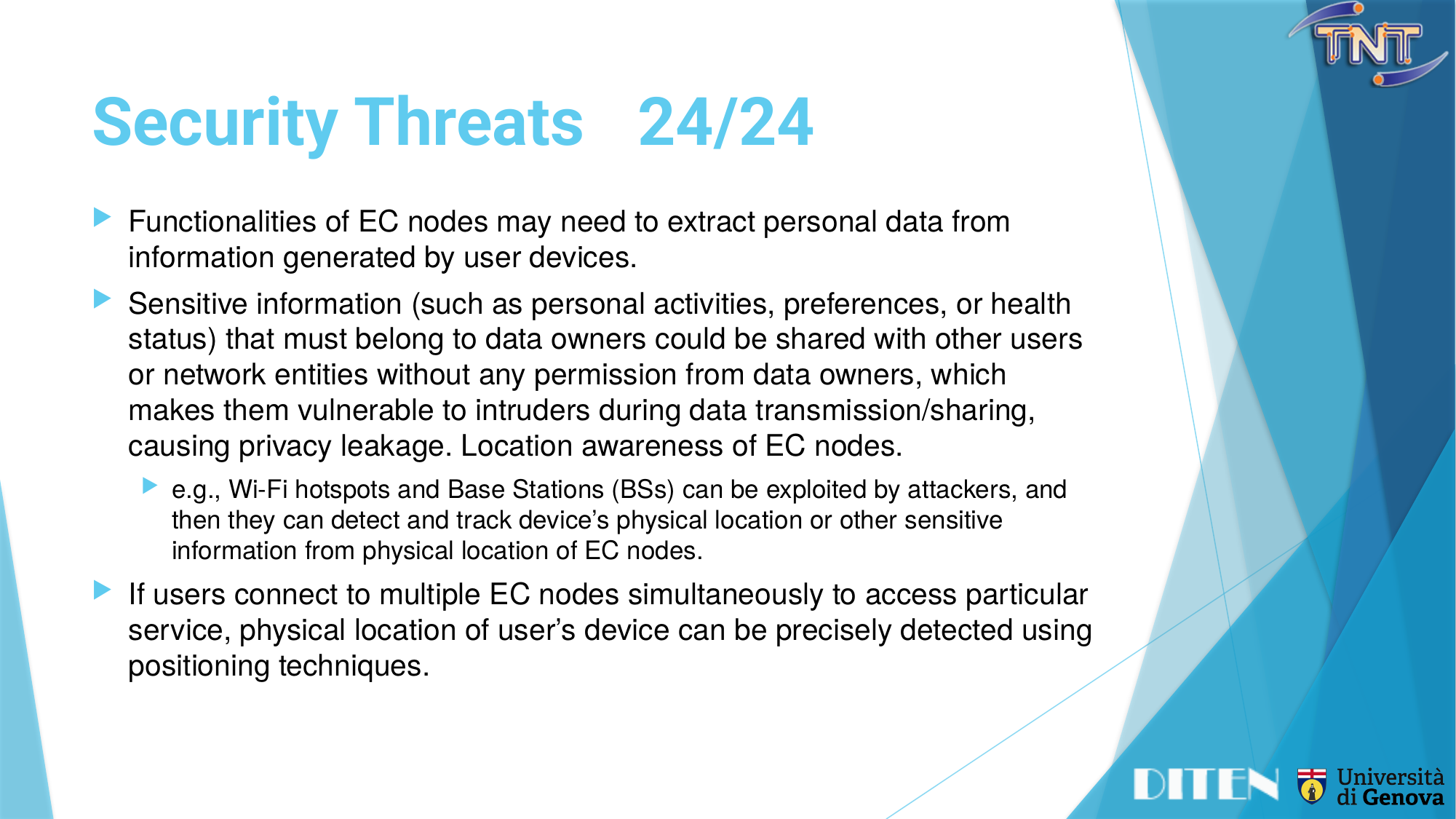

# Security Threats	24/24
Functionalities of EC nodes may need to extract personal data from information generated by user devices.
Sensitive information (such as personal activities, preferences, or health status) that must belong to data owners could be shared with other users or network entities without any permission from data owners, which makes them vulnerable to intruders during data transmission/sharing, causing privacy leakage. Location awareness of EC nodes.
e.g., Wi-Fi hotspots and Base Stations (BSs) can be exploited by attackers, and then they can detect and track device’s physical location or other sensitive information from physical location of EC nodes.
If users connect to multiple EC nodes simultaneously to access particular service, physical location of user’s device can be precisely detected using positioning techniques.